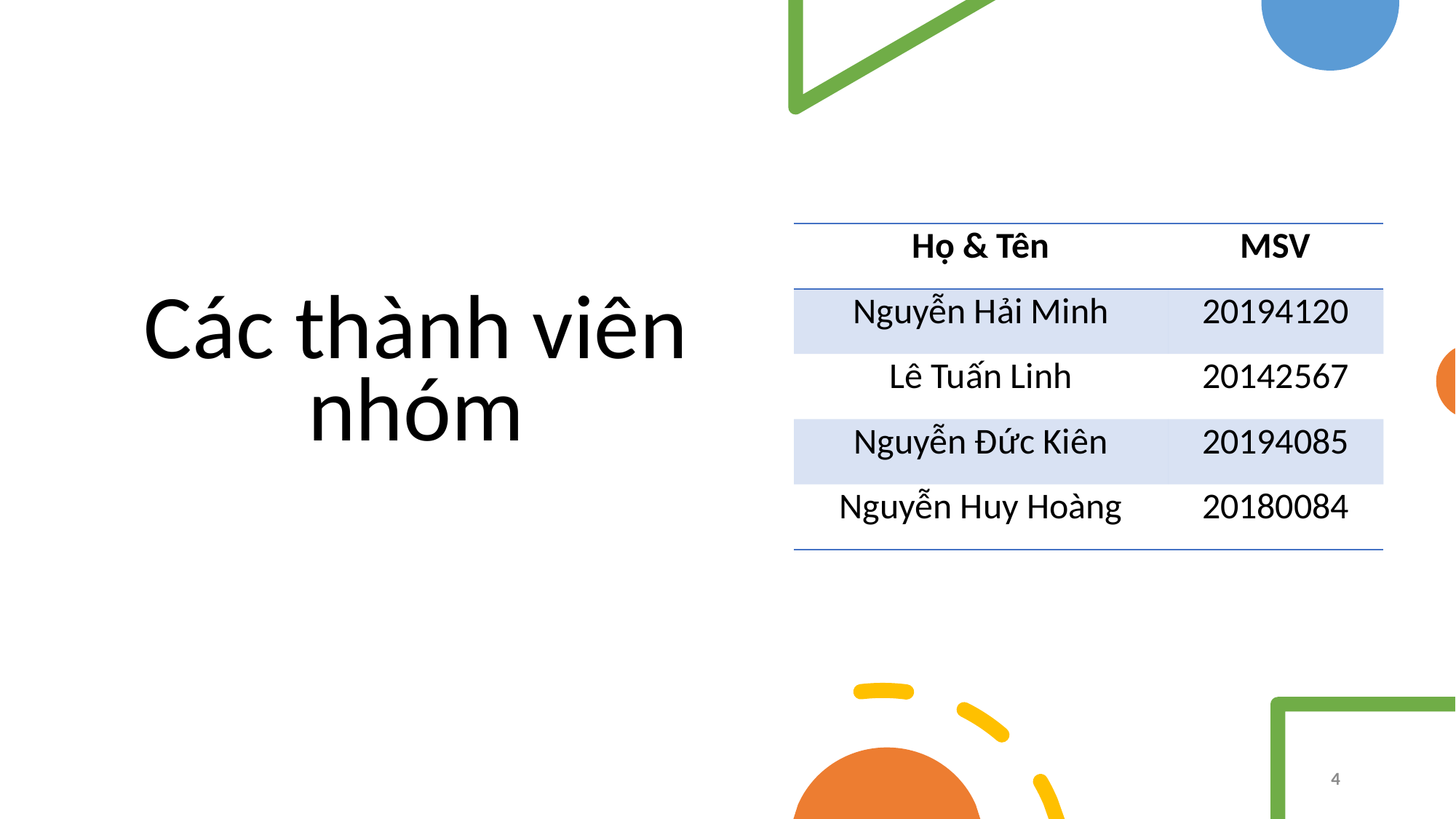

# Các thành viên nhóm
| Họ & Tên | MSV |
| --- | --- |
| Nguyễn Hải Minh | 20194120 |
| Lê Tuấn Linh | 20142567 |
| Nguyễn Đức Kiên | 20194085 |
| Nguyễn Huy Hoàng | 20180084 |

4